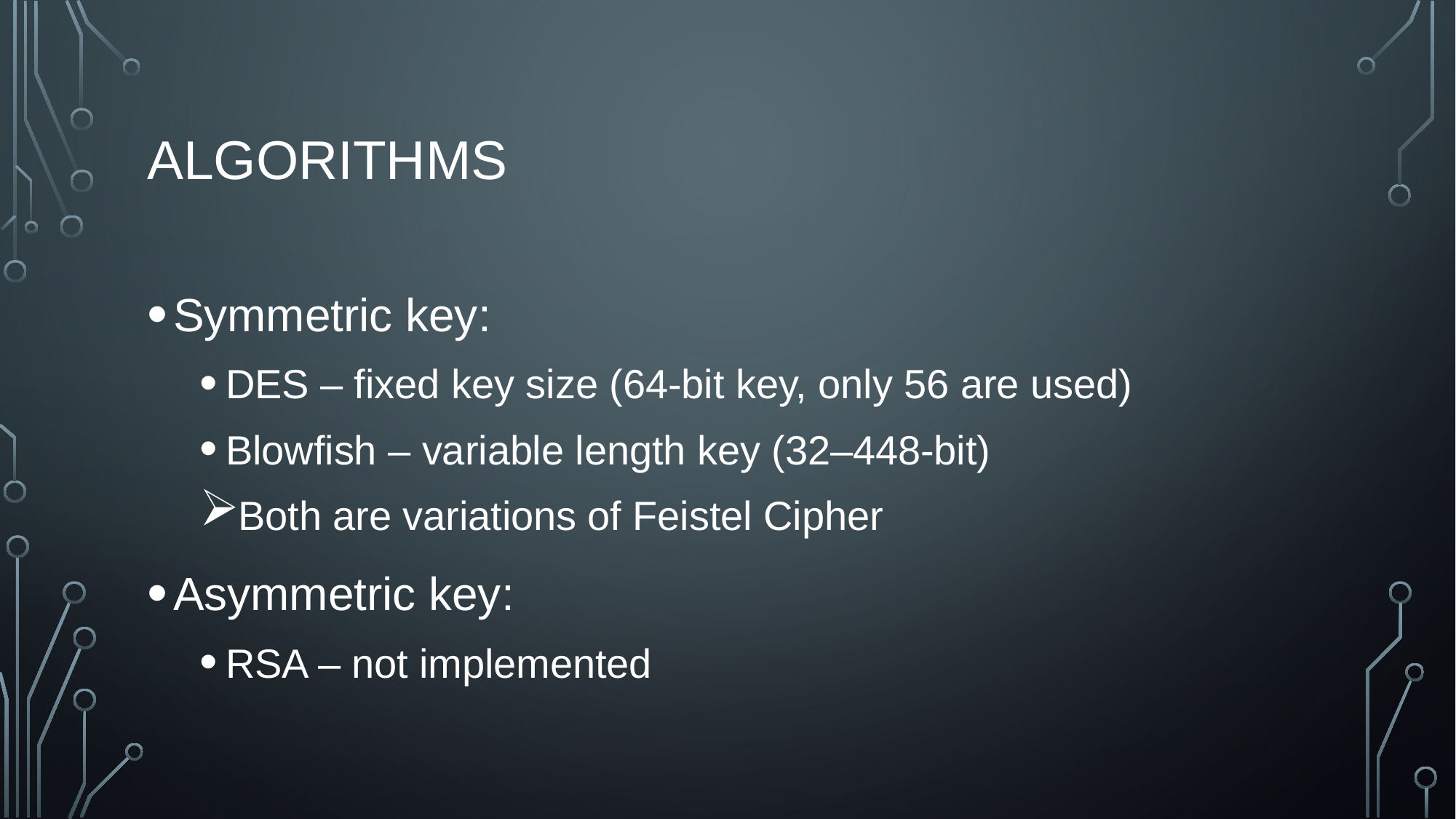

# Algorithms
Symmetric key:
DES – fixed key size (64-bit key, only 56 are used)
Blowfish – variable length key (32–448-bit)
Both are variations of Feistel Cipher
Asymmetric key:
RSA – not implemented